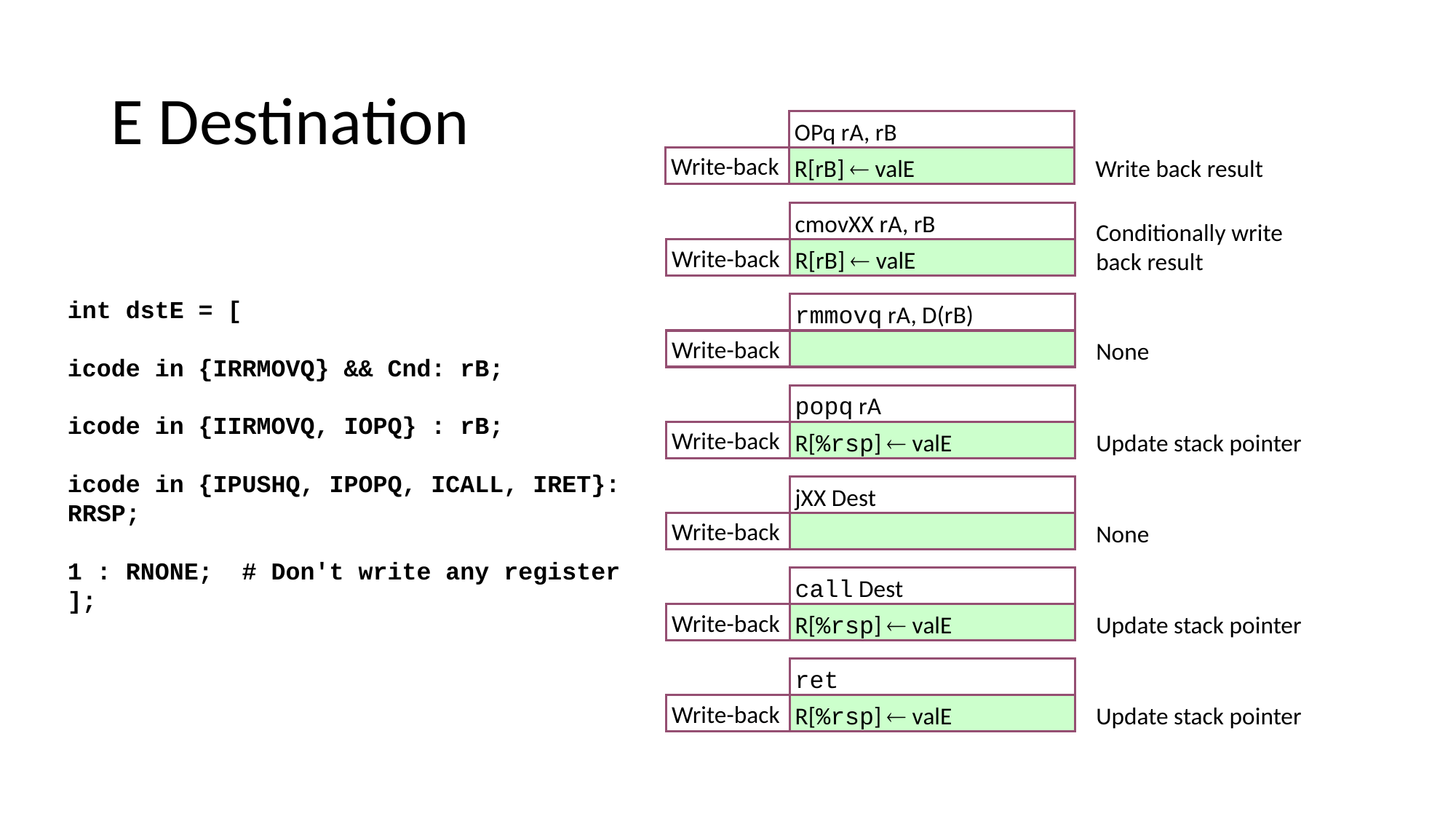

# E Destination
OPq rA, rB
Write-back
R[rB] ← valE

Write back result
cmovXX rA, rB
Conditionally write back result
Write-back
R[rB] ← valE

rmmovq rA, D(rB)
Write-back

None
popq rA
Write-back
R[%rsp] ← valE

Update stack pointer
jXX Dest
Write-back

None
call Dest
Write-back
R[%rsp] ← valE

Update stack pointer
ret
Write-back
R[%rsp] ← valE

Update stack pointer
int dstE = [

icode in {IRRMOVQ} && Cnd: rB;

icode in {IIRMOVQ, IOPQ} : rB;

icode in {IPUSHQ, IPOPQ, ICALL, IRET}: RRSP;

1 : RNONE;  # Don't write any register
];